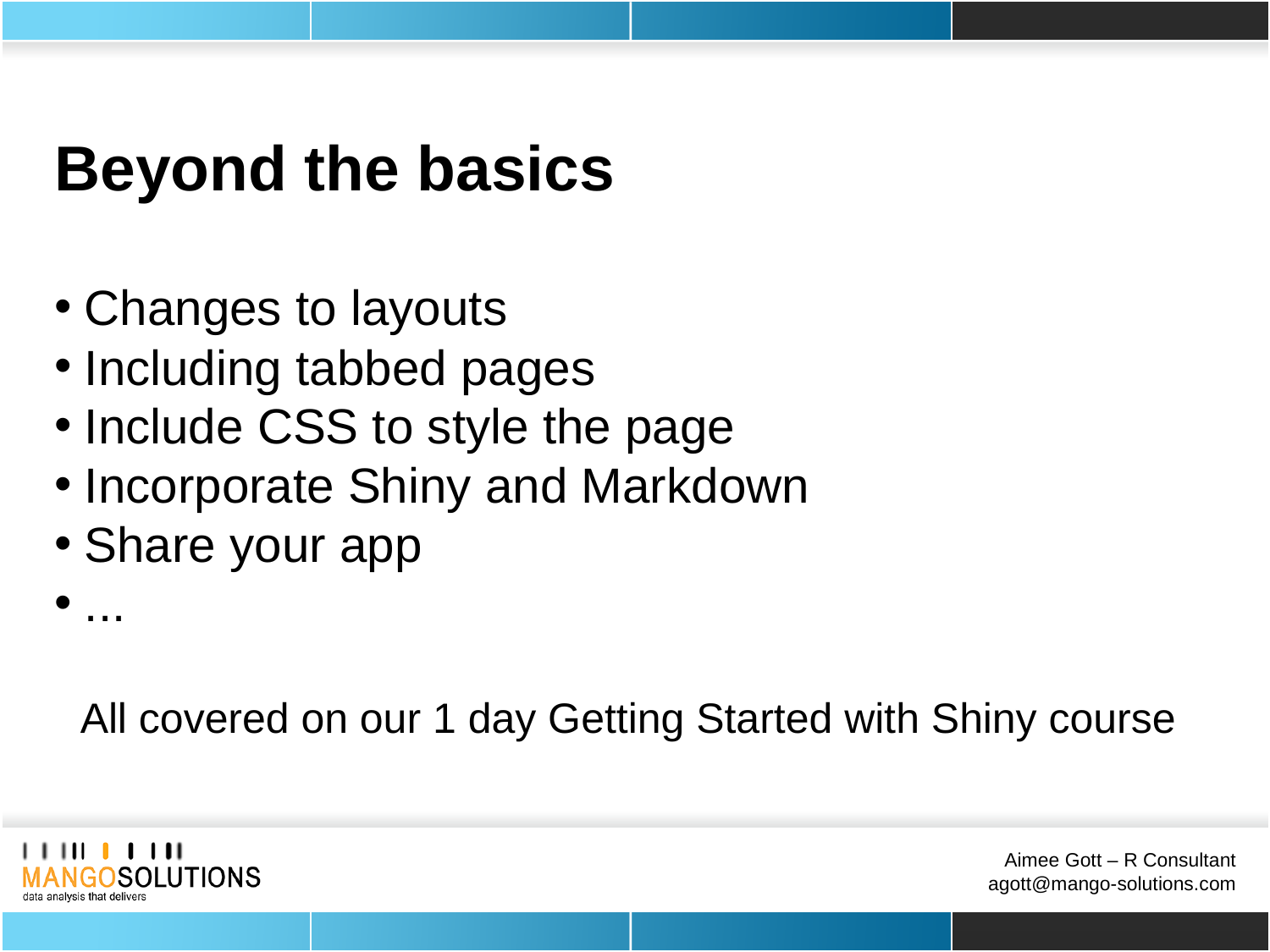

Beyond the basics
Changes to layouts
Including tabbed pages
Include CSS to style the page
Incorporate Shiny and Markdown
Share your app
...

All covered on our 1 day Getting Started with Shiny course